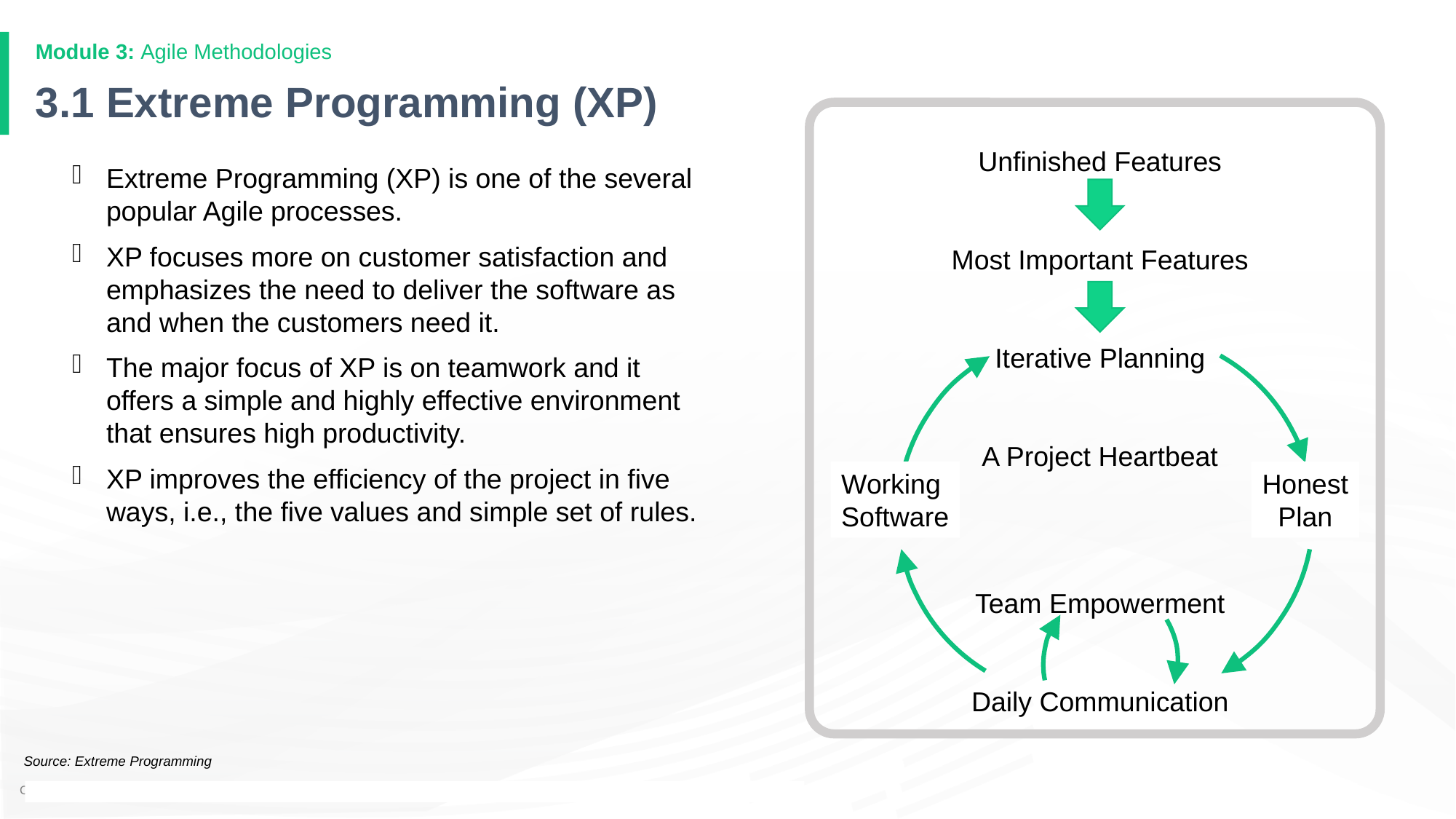

# 3.1 Extreme Programming (XP)

Unfinished Features

Most Important Features

Iterative Planning

A Project Heartbeat

Team Empowerment

Daily Communication

Working
Software
Honest
Plan

Extreme Programming (XP) is one of the several popular Agile processes.
XP focuses more on customer satisfaction and emphasizes the need to deliver the software as and when the customers need it.
The major focus of XP is on teamwork and it offers a simple and highly effective environment that ensures high productivity.
XP improves the efficiency of the project in five ways, i.e., the five values and simple set of rules.

Source: Extreme Programming